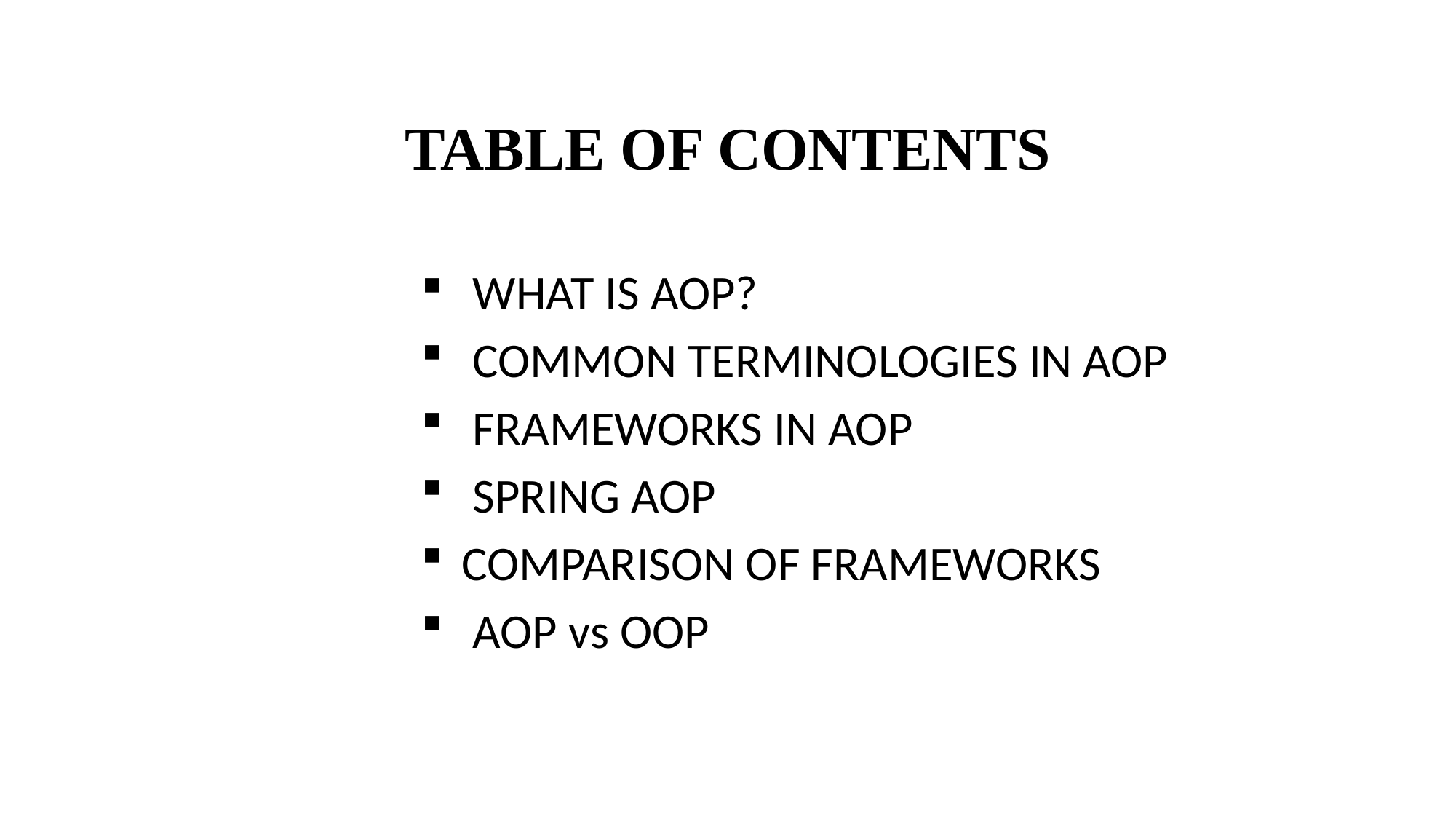

# TABLE OF CONTENTS
 WHAT IS AOP?
 COMMON TERMINOLOGIES IN AOP
 FRAMEWORKS IN AOP
 SPRING AOP
COMPARISON OF FRAMEWORKS
 AOP vs OOP